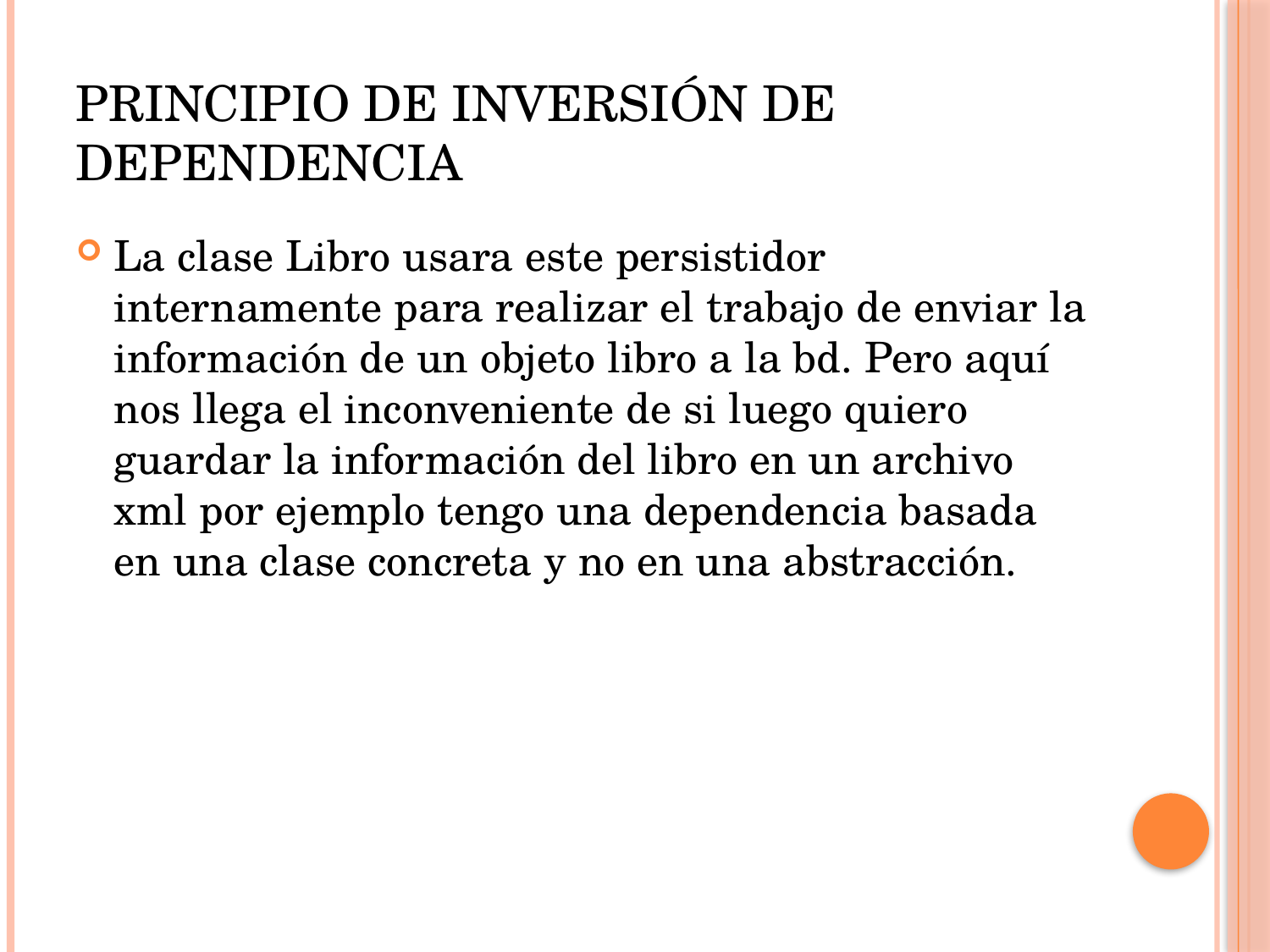

# Principio de Inversión de Dependencia
La clase Libro usara este persistidor internamente para realizar el trabajo de enviar la información de un objeto libro a la bd. Pero aquí nos llega el inconveniente de si luego quiero guardar la información del libro en un archivo xml por ejemplo tengo una dependencia basada en una clase concreta y no en una abstracción.